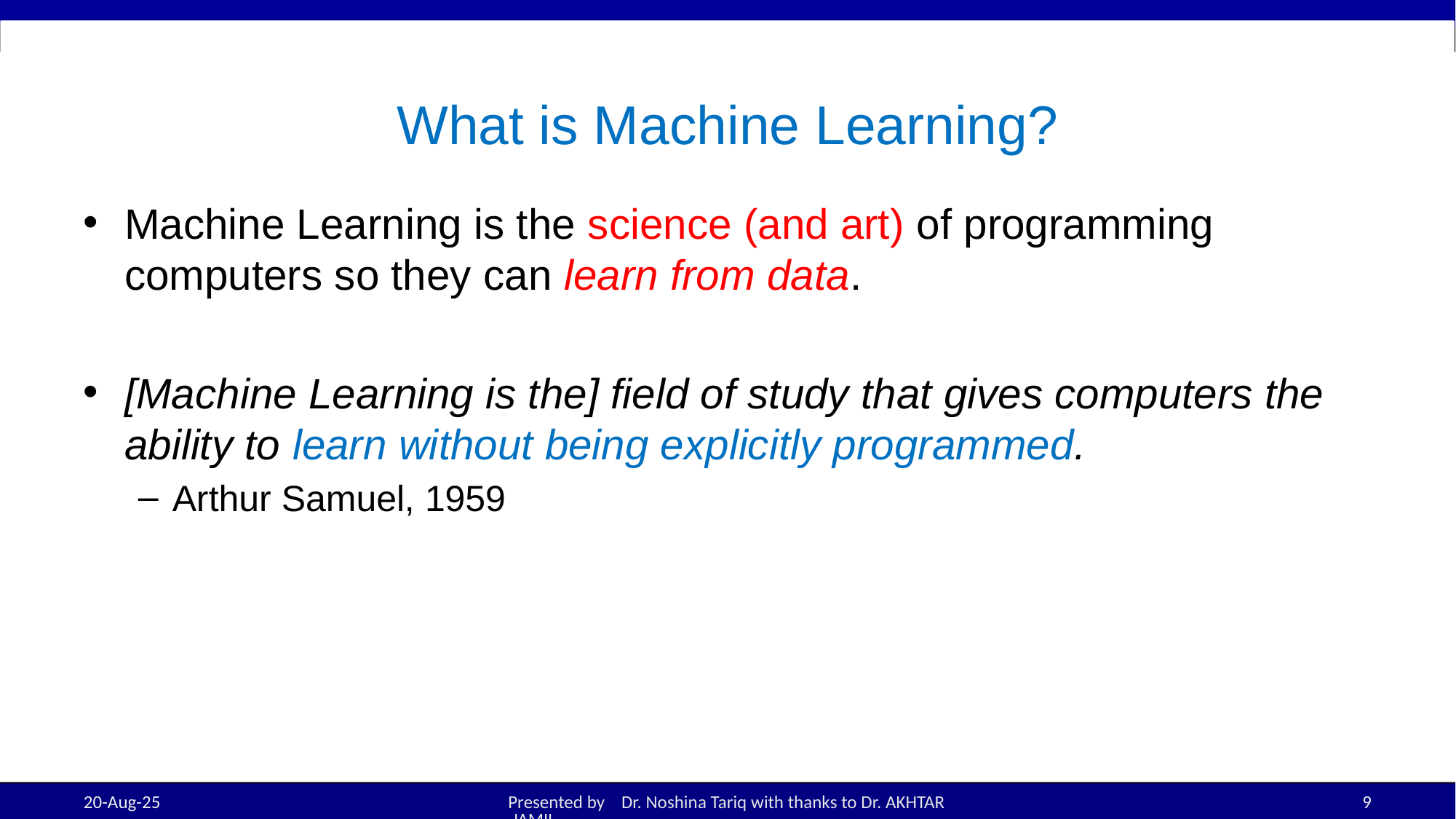

# What is Machine Learning?
Machine Learning is the science (and art) of programming computers so they can learn from data.

[Machine Learning is the] field of study that gives computers the ability to learn without being explicitly programmed.
Arthur Samuel, 1959

20-Aug-25
Presented by    Dr. Noshina Tariq with thanks to Dr. AKHTAR JAMIL
9